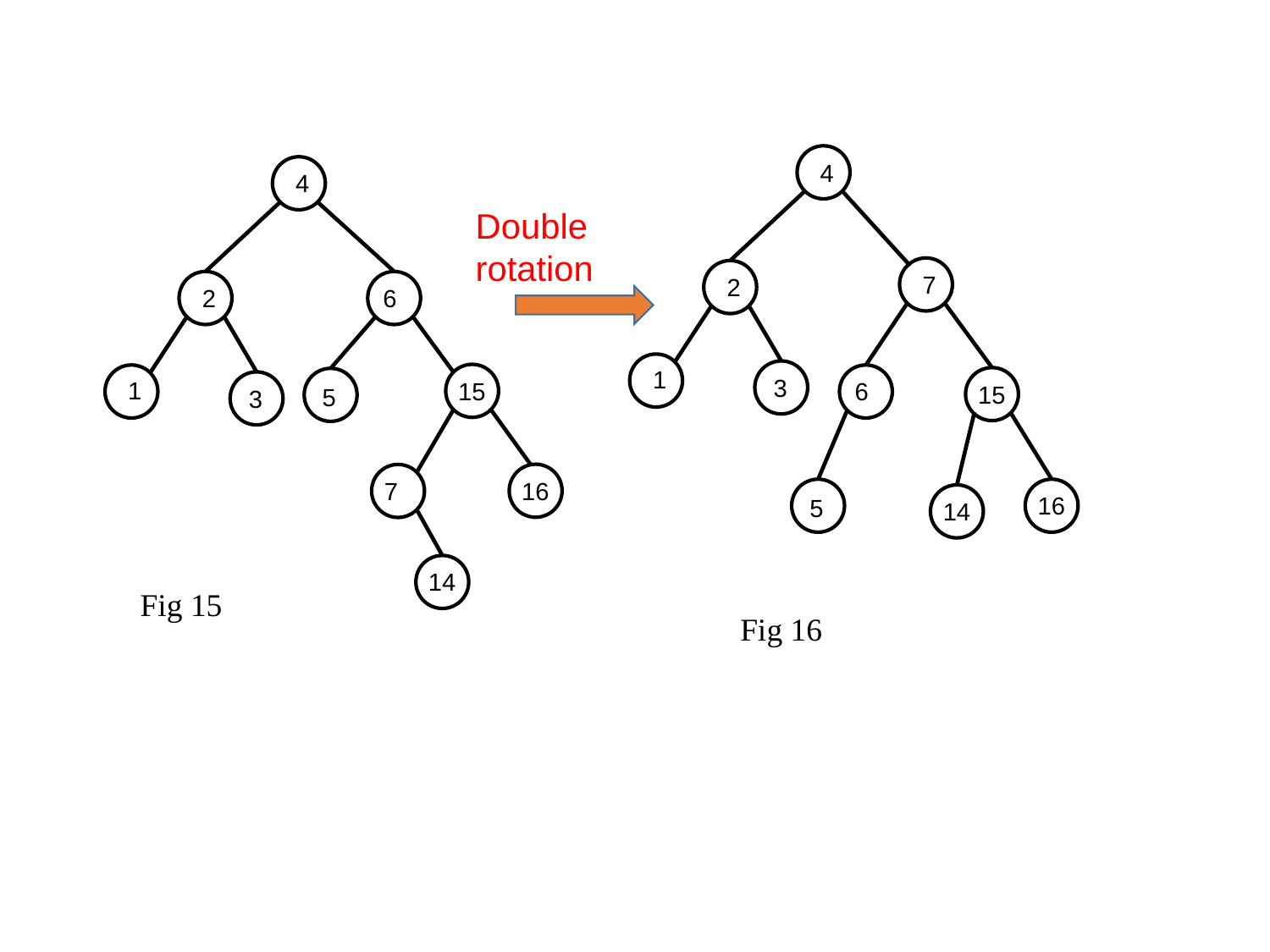

4

4
Double rotation

7
2

2
6

1

3

1
15
6

15
5
3

16
7

16

5
14

14
Fig 15
Fig 16